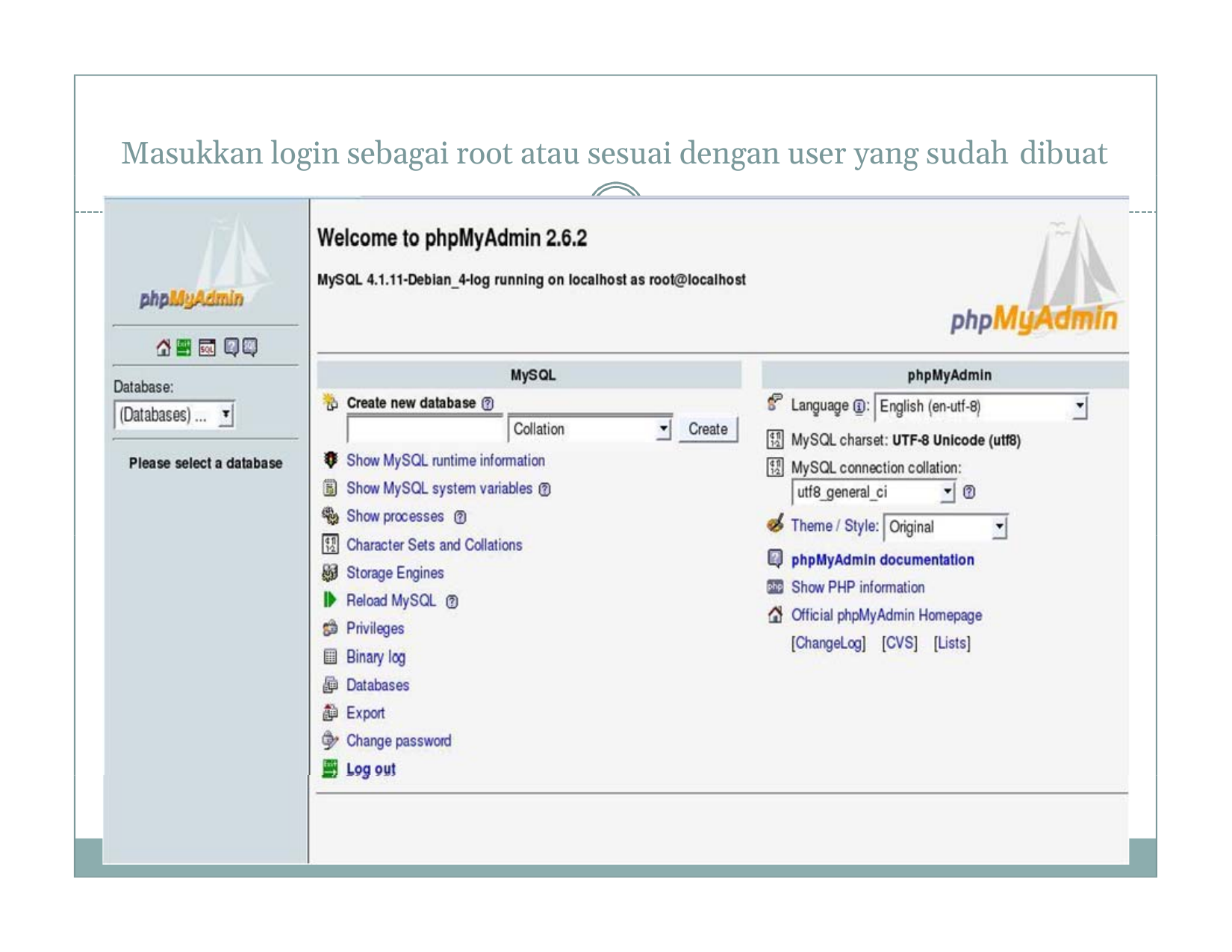

Masukkan login sebagai root atau sesuai dengan user yang sudah dibuat